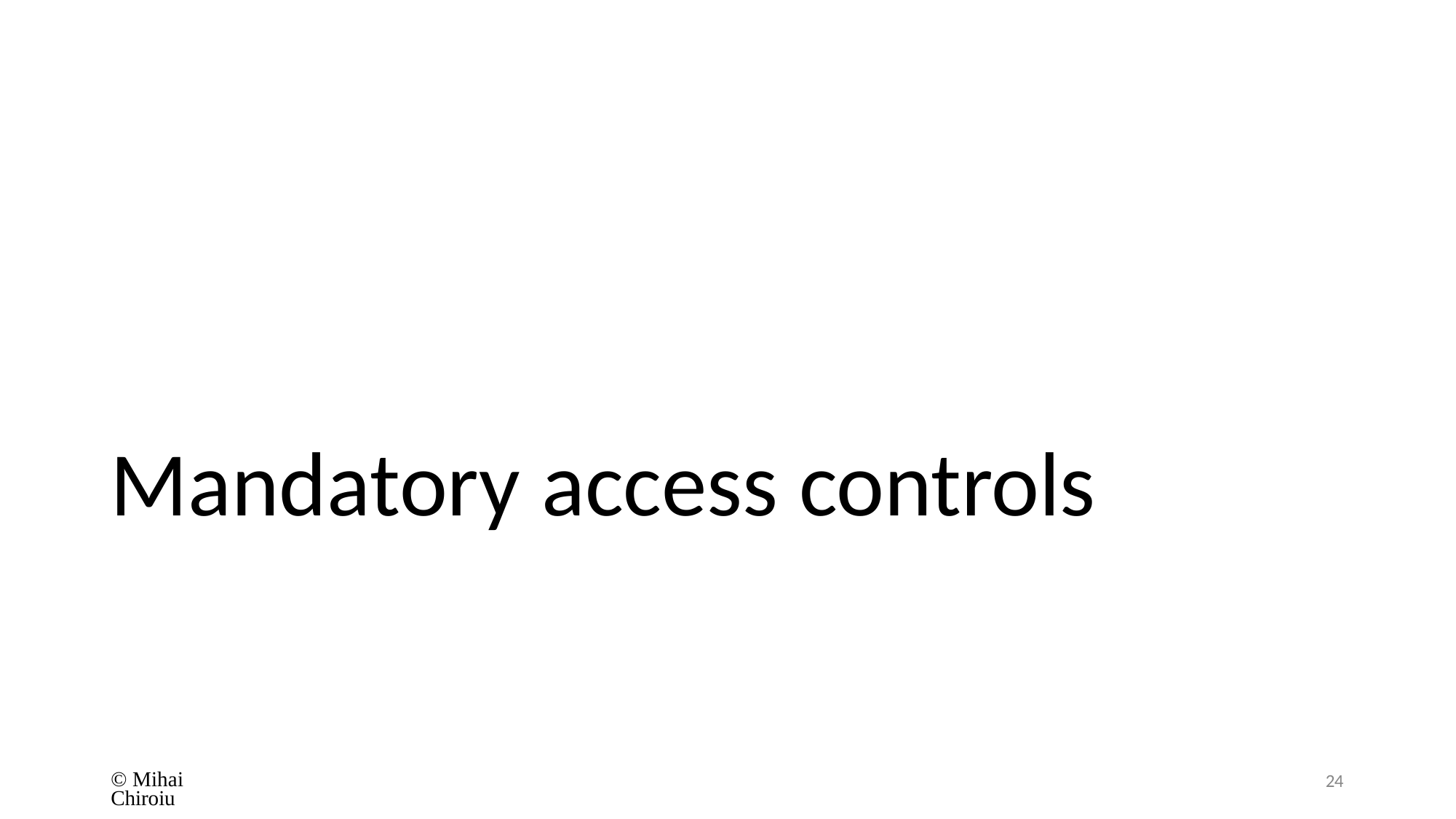

# Mandatory access controls
© Mihai Chiroiu
24